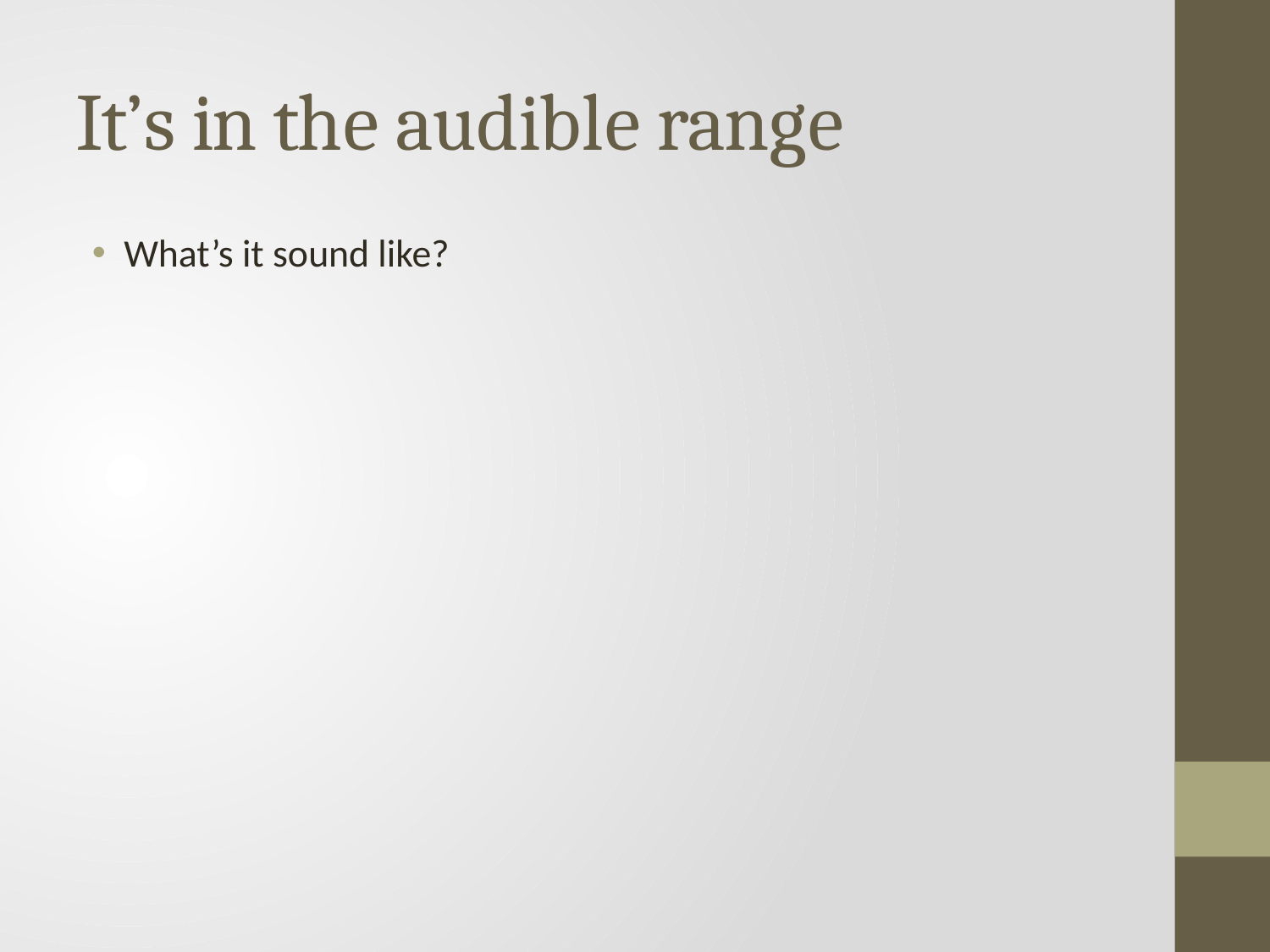

# It’s in the audible range
What’s it sound like?